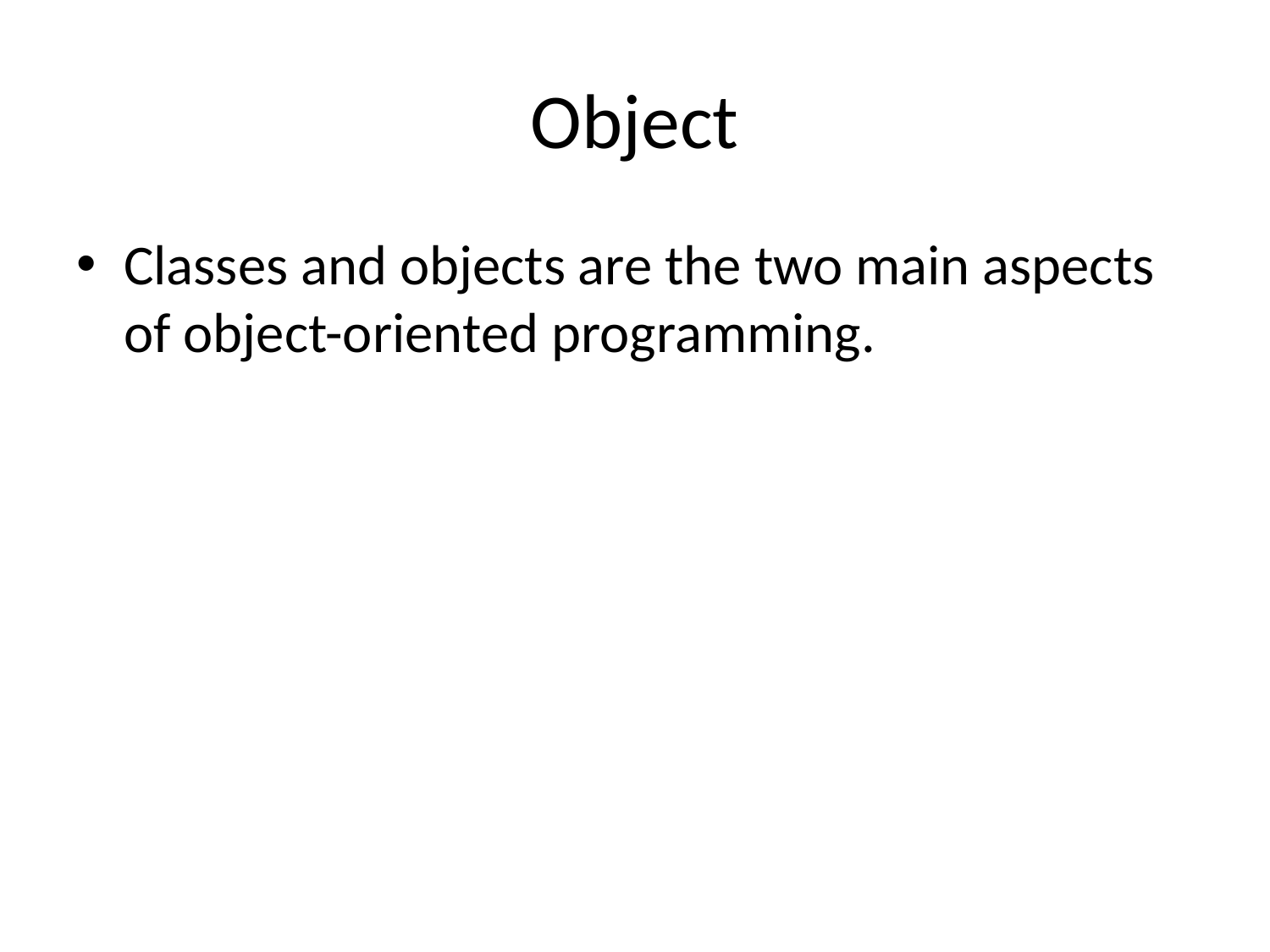

# Object
Classes and objects are the two main aspects of object-oriented programming.